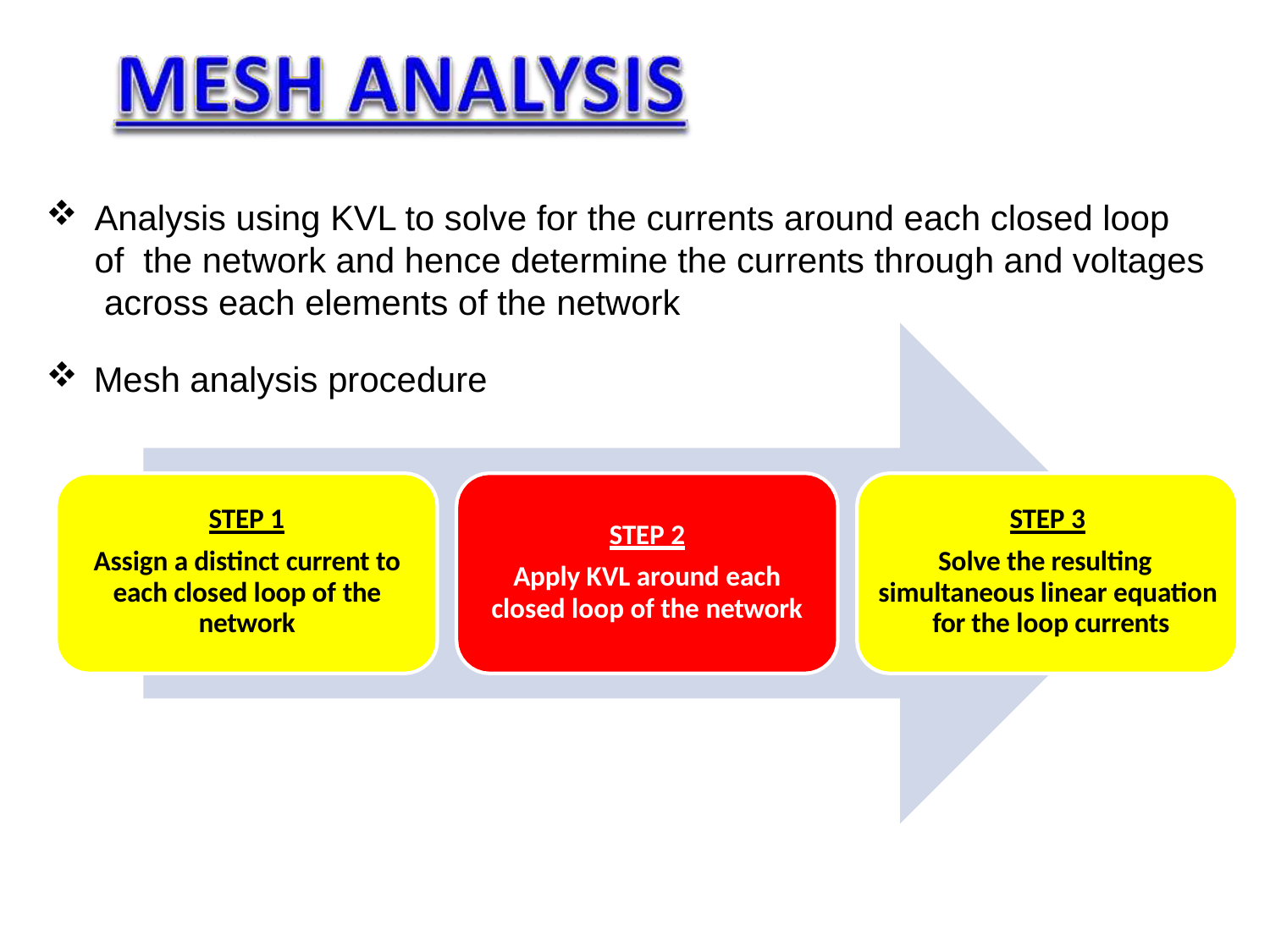

Analysis using KVL to solve for the currents around each closed loop of  the network and hence determine the currents through and voltages  across each elements of the network
Mesh analysis procedure

STEP 1
Assign a distinct current to  each closed loop of the  network
STEP 3
Solve the resulting  simultaneous linear equation  for the loop currents
STEP 2
Apply KVL around each
closed loop of the network